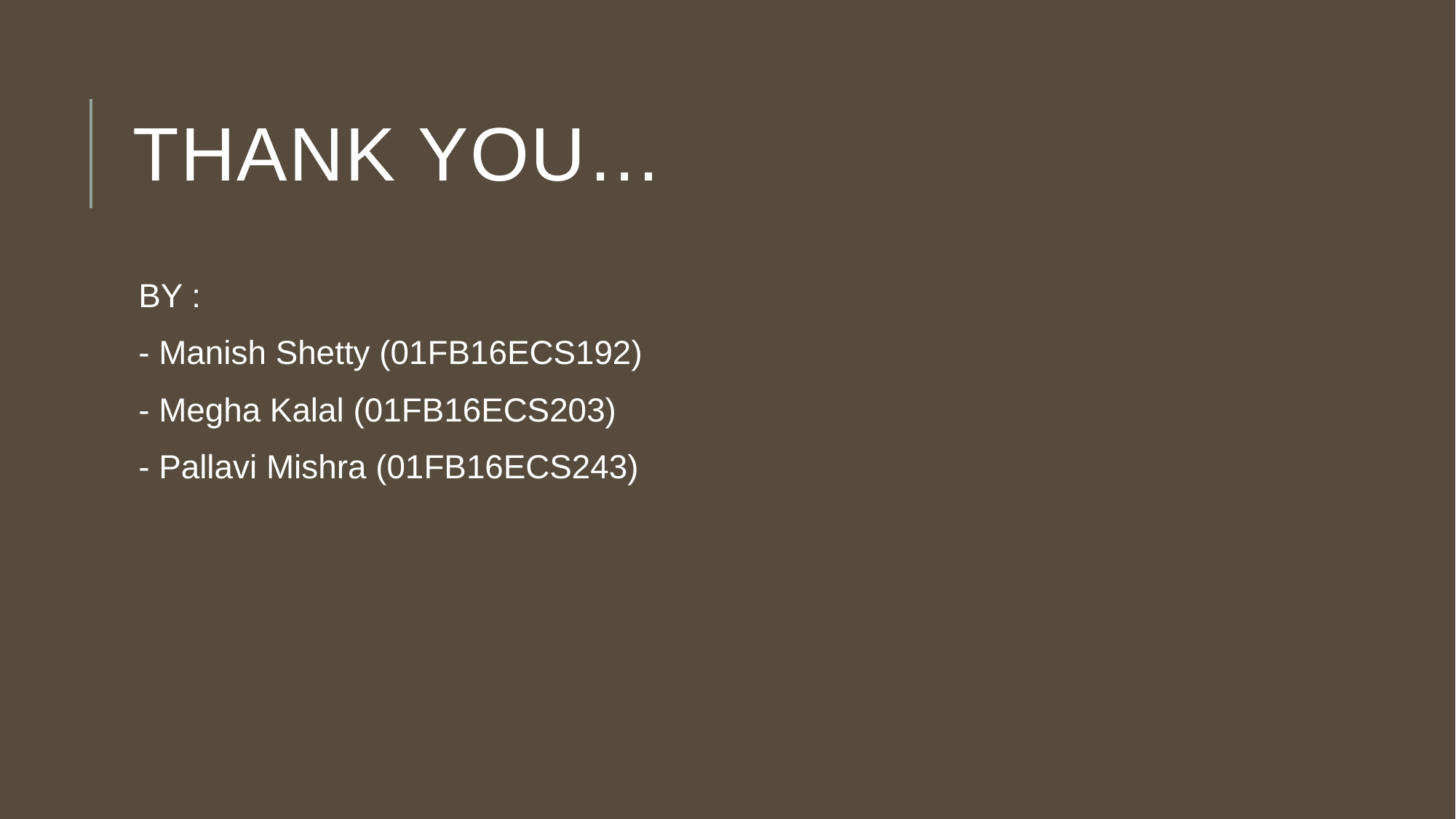

# Thank you…
BY :
- Manish Shetty (01FB16ECS192)
- Megha Kalal (01FB16ECS203)
- Pallavi Mishra (01FB16ECS243)